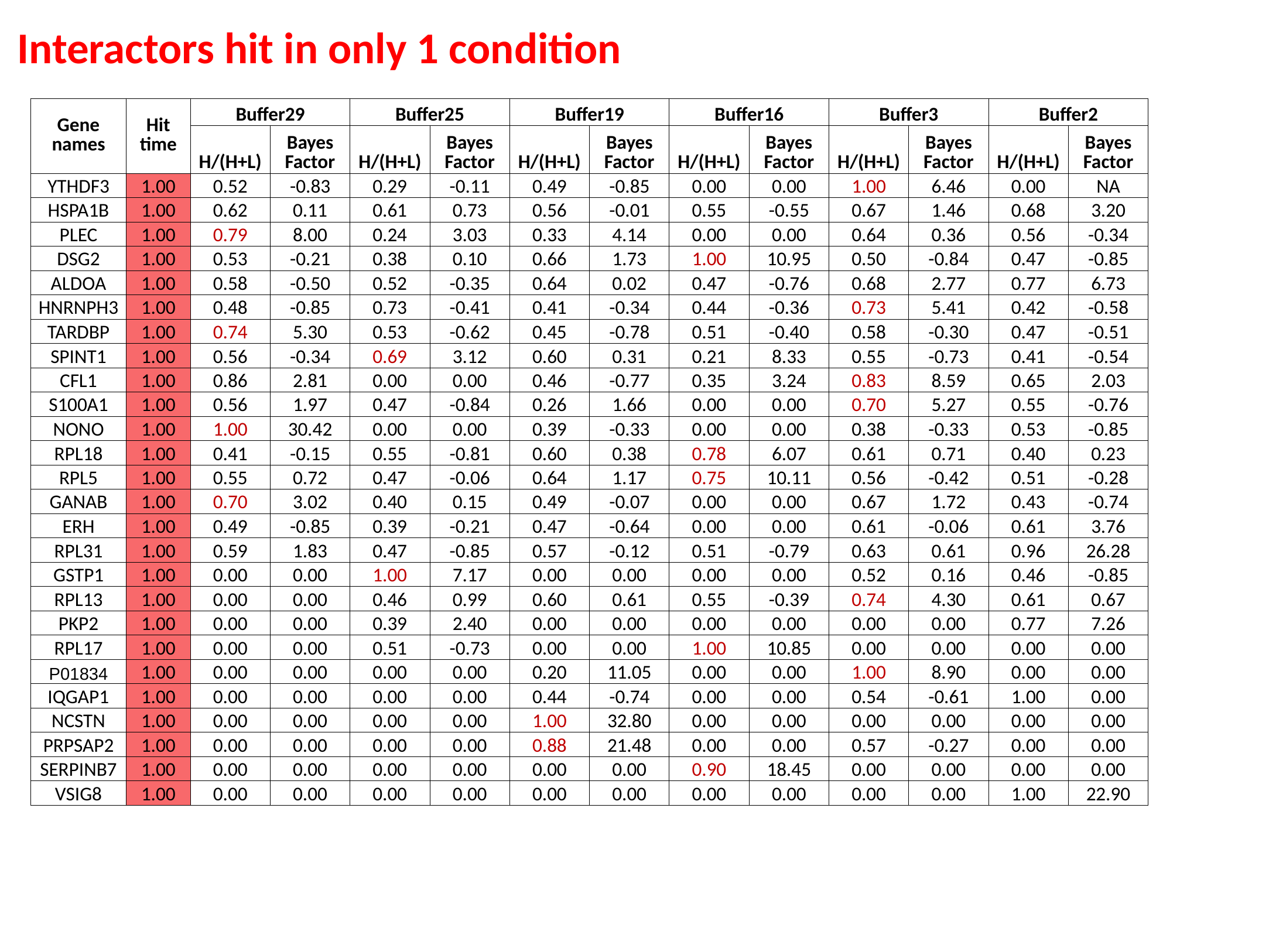

Interactors hit in only 1 condition
| Gene names | Hit time | Buffer29 |  | Buffer25 |  | Buffer19 |  | Buffer16 |  | Buffer3 |  | Buffer2 |  |
| --- | --- | --- | --- | --- | --- | --- | --- | --- | --- | --- | --- | --- | --- |
|  |  | H/(H+L) | Bayes Factor | H/(H+L) | Bayes Factor | H/(H+L) | Bayes Factor | H/(H+L) | Bayes Factor | H/(H+L) | Bayes Factor | H/(H+L) | Bayes Factor |
| YTHDF3 | 1.00 | 0.52 | -0.83 | 0.29 | -0.11 | 0.49 | -0.85 | 0.00 | 0.00 | 1.00 | 6.46 | 0.00 | NA |
| HSPA1B | 1.00 | 0.62 | 0.11 | 0.61 | 0.73 | 0.56 | -0.01 | 0.55 | -0.55 | 0.67 | 1.46 | 0.68 | 3.20 |
| PLEC | 1.00 | 0.79 | 8.00 | 0.24 | 3.03 | 0.33 | 4.14 | 0.00 | 0.00 | 0.64 | 0.36 | 0.56 | -0.34 |
| DSG2 | 1.00 | 0.53 | -0.21 | 0.38 | 0.10 | 0.66 | 1.73 | 1.00 | 10.95 | 0.50 | -0.84 | 0.47 | -0.85 |
| ALDOA | 1.00 | 0.58 | -0.50 | 0.52 | -0.35 | 0.64 | 0.02 | 0.47 | -0.76 | 0.68 | 2.77 | 0.77 | 6.73 |
| HNRNPH3 | 1.00 | 0.48 | -0.85 | 0.73 | -0.41 | 0.41 | -0.34 | 0.44 | -0.36 | 0.73 | 5.41 | 0.42 | -0.58 |
| TARDBP | 1.00 | 0.74 | 5.30 | 0.53 | -0.62 | 0.45 | -0.78 | 0.51 | -0.40 | 0.58 | -0.30 | 0.47 | -0.51 |
| SPINT1 | 1.00 | 0.56 | -0.34 | 0.69 | 3.12 | 0.60 | 0.31 | 0.21 | 8.33 | 0.55 | -0.73 | 0.41 | -0.54 |
| CFL1 | 1.00 | 0.86 | 2.81 | 0.00 | 0.00 | 0.46 | -0.77 | 0.35 | 3.24 | 0.83 | 8.59 | 0.65 | 2.03 |
| S100A1 | 1.00 | 0.56 | 1.97 | 0.47 | -0.84 | 0.26 | 1.66 | 0.00 | 0.00 | 0.70 | 5.27 | 0.55 | -0.76 |
| NONO | 1.00 | 1.00 | 30.42 | 0.00 | 0.00 | 0.39 | -0.33 | 0.00 | 0.00 | 0.38 | -0.33 | 0.53 | -0.85 |
| RPL18 | 1.00 | 0.41 | -0.15 | 0.55 | -0.81 | 0.60 | 0.38 | 0.78 | 6.07 | 0.61 | 0.71 | 0.40 | 0.23 |
| RPL5 | 1.00 | 0.55 | 0.72 | 0.47 | -0.06 | 0.64 | 1.17 | 0.75 | 10.11 | 0.56 | -0.42 | 0.51 | -0.28 |
| GANAB | 1.00 | 0.70 | 3.02 | 0.40 | 0.15 | 0.49 | -0.07 | 0.00 | 0.00 | 0.67 | 1.72 | 0.43 | -0.74 |
| ERH | 1.00 | 0.49 | -0.85 | 0.39 | -0.21 | 0.47 | -0.64 | 0.00 | 0.00 | 0.61 | -0.06 | 0.61 | 3.76 |
| RPL31 | 1.00 | 0.59 | 1.83 | 0.47 | -0.85 | 0.57 | -0.12 | 0.51 | -0.79 | 0.63 | 0.61 | 0.96 | 26.28 |
| GSTP1 | 1.00 | 0.00 | 0.00 | 1.00 | 7.17 | 0.00 | 0.00 | 0.00 | 0.00 | 0.52 | 0.16 | 0.46 | -0.85 |
| RPL13 | 1.00 | 0.00 | 0.00 | 0.46 | 0.99 | 0.60 | 0.61 | 0.55 | -0.39 | 0.74 | 4.30 | 0.61 | 0.67 |
| PKP2 | 1.00 | 0.00 | 0.00 | 0.39 | 2.40 | 0.00 | 0.00 | 0.00 | 0.00 | 0.00 | 0.00 | 0.77 | 7.26 |
| RPL17 | 1.00 | 0.00 | 0.00 | 0.51 | -0.73 | 0.00 | 0.00 | 1.00 | 10.85 | 0.00 | 0.00 | 0.00 | 0.00 |
| P01834 | 1.00 | 0.00 | 0.00 | 0.00 | 0.00 | 0.20 | 11.05 | 0.00 | 0.00 | 1.00 | 8.90 | 0.00 | 0.00 |
| IQGAP1 | 1.00 | 0.00 | 0.00 | 0.00 | 0.00 | 0.44 | -0.74 | 0.00 | 0.00 | 0.54 | -0.61 | 1.00 | 0.00 |
| NCSTN | 1.00 | 0.00 | 0.00 | 0.00 | 0.00 | 1.00 | 32.80 | 0.00 | 0.00 | 0.00 | 0.00 | 0.00 | 0.00 |
| PRPSAP2 | 1.00 | 0.00 | 0.00 | 0.00 | 0.00 | 0.88 | 21.48 | 0.00 | 0.00 | 0.57 | -0.27 | 0.00 | 0.00 |
| SERPINB7 | 1.00 | 0.00 | 0.00 | 0.00 | 0.00 | 0.00 | 0.00 | 0.90 | 18.45 | 0.00 | 0.00 | 0.00 | 0.00 |
| VSIG8 | 1.00 | 0.00 | 0.00 | 0.00 | 0.00 | 0.00 | 0.00 | 0.00 | 0.00 | 0.00 | 0.00 | 1.00 | 22.90 |